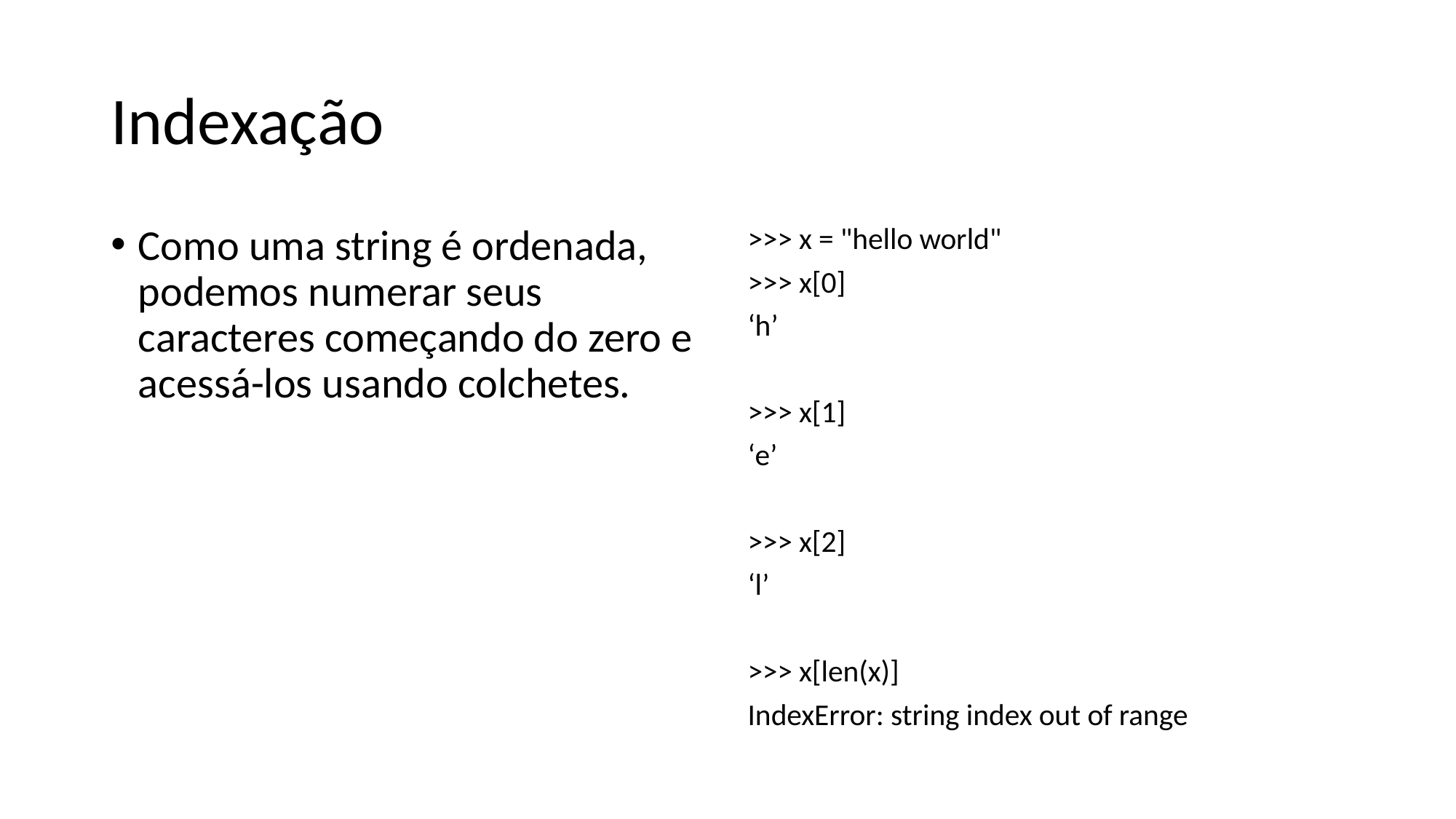

# Indexação
Como uma string é ordenada, podemos numerar seus caracteres começando do zero e acessá-los usando colchetes.
>>> x = "hello world"
>>> x[0]
‘h’

>>> x[1]
‘e’

>>> x[2]
‘l’

>>> x[len(x)]
IndexError: string index out of range